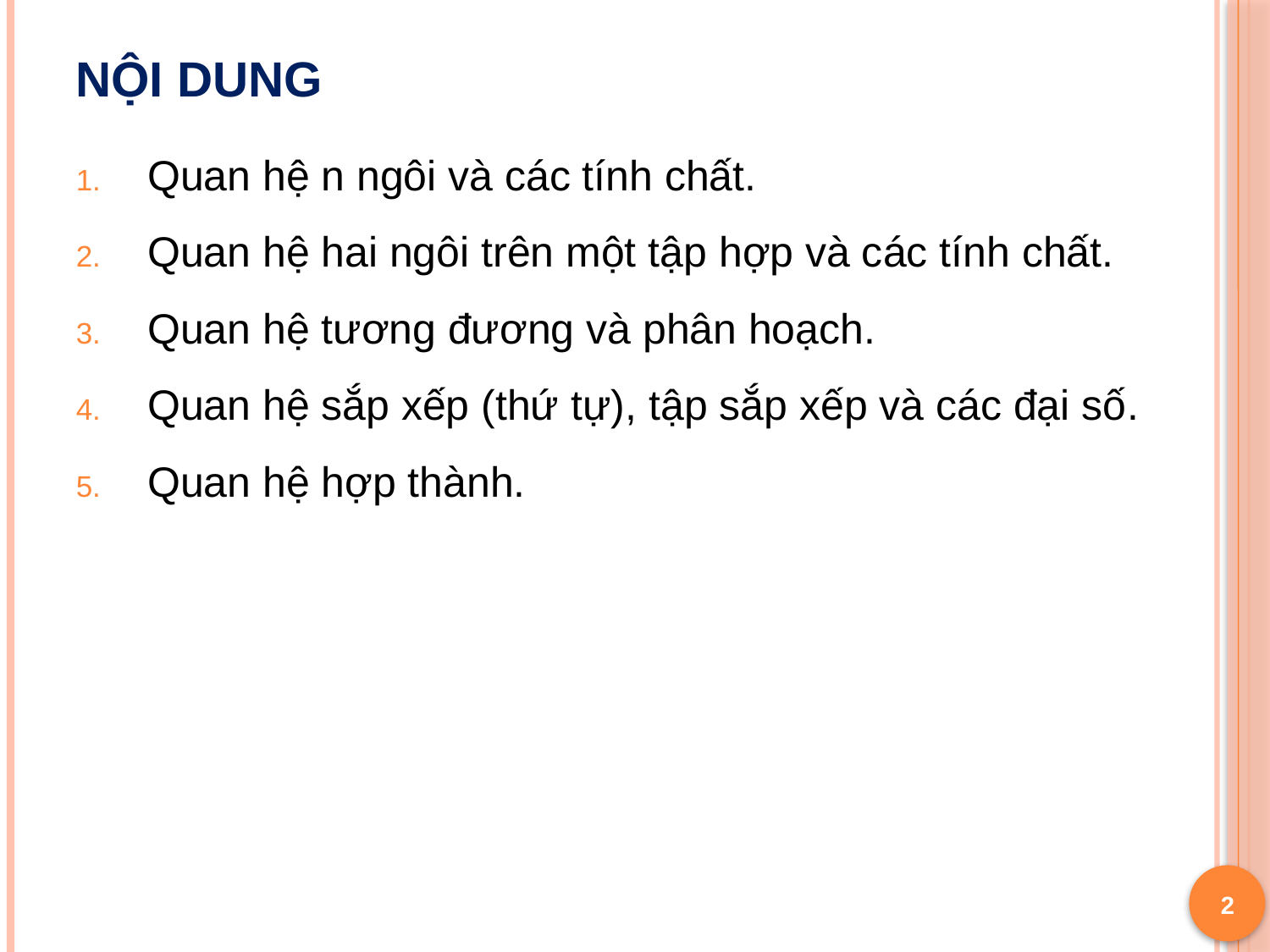

# NỘI DUNG
Quan hệ n ngôi và các tính chất.
Quan hệ hai ngôi trên một tập hợp và các tính chất.
Quan hệ tương đương và phân hoạch.
Quan hệ sắp xếp (thứ tự), tập sắp xếp và các đại số.
Quan hệ hợp thành.

2